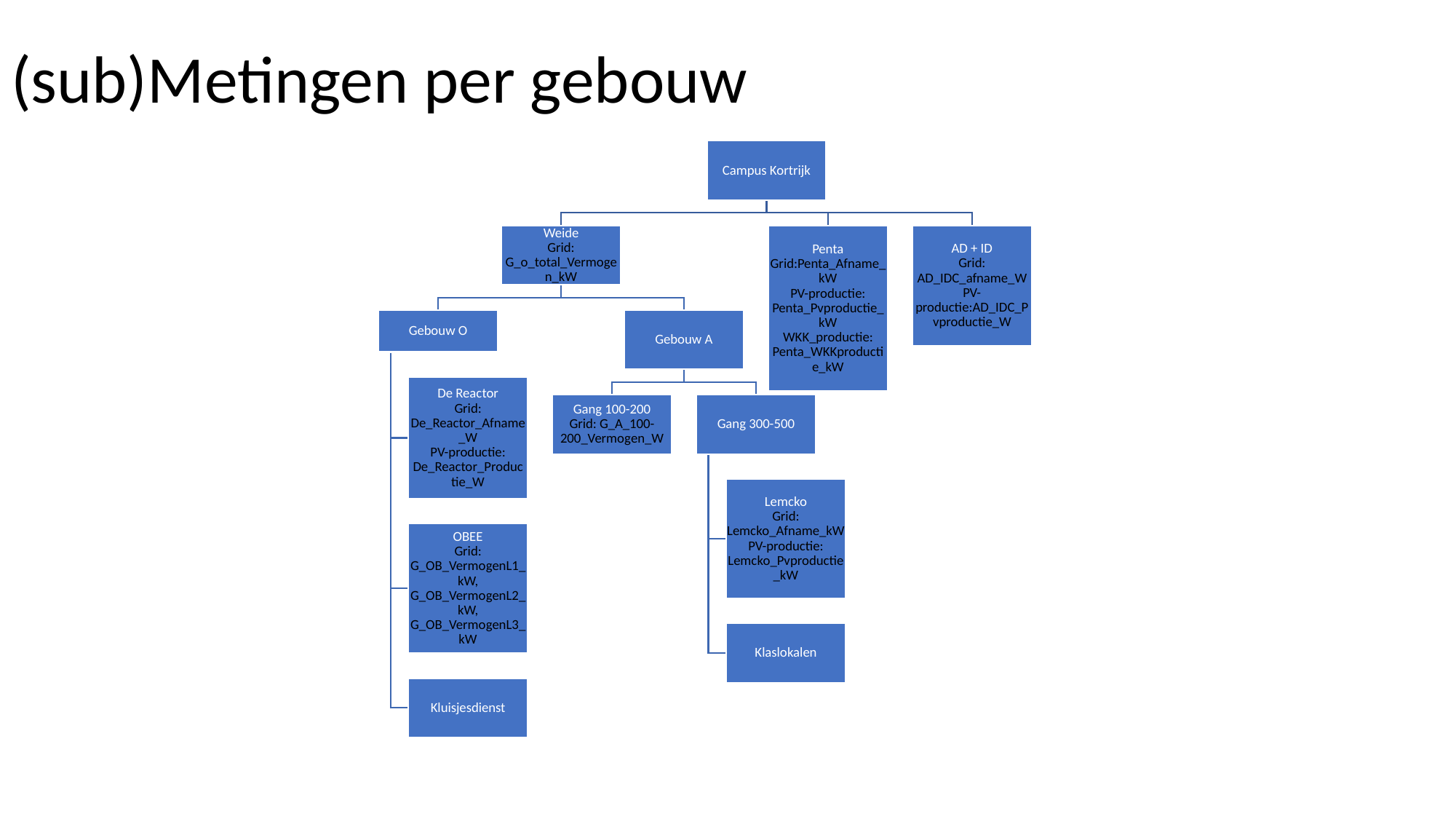

# (sub)Metingen per gebouw
Campus Kortrijk
Weide
Grid: G_o_total_Vermogen_kW
Gebouw O
De Reactor
Grid: De_Reactor_Afname_W
PV-productie: De_Reactor_Productie_W
OBEE
Grid: G_OB_VermogenL1_kW, G_OB_VermogenL2_kW, G_OB_VermogenL3_kW
Kluisjesdienst
Gebouw A
Gang 100-200
Grid: G_A_100-200_Vermogen_W
Gang 300-500
Lemcko
Grid: Lemcko_Afname_kW
PV-productie: Lemcko_Pvproductie_kW
Klaslokalen
Penta
Grid:Penta_Afname_kW
PV-productie: Penta_Pvproductie_kW
WKK_productie: Penta_WKKproductie_kW
AD + ID
Grid: AD_IDC_afname_W
PV-productie:AD_IDC_Pvproductie_W